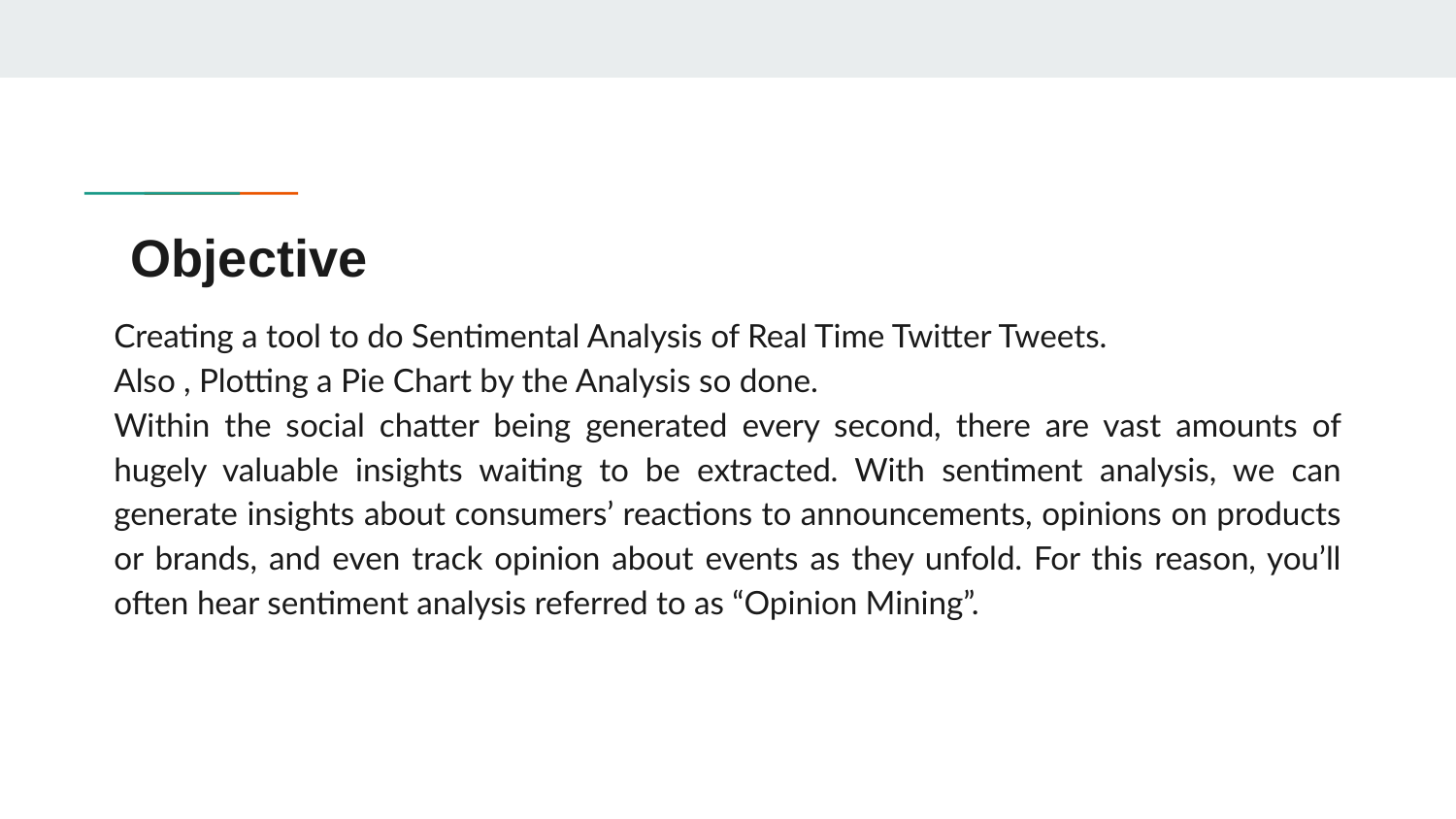

# Objective
Creating a tool to do Sentimental Analysis of Real Time Twitter Tweets.
Also , Plotting a Pie Chart by the Analysis so done.
Within the social chatter being generated every second, there are vast amounts of hugely valuable insights waiting to be extracted. With sentiment analysis, we can generate insights about consumers’ reactions to announcements, opinions on products or brands, and even track opinion about events as they unfold. For this reason, you’ll often hear sentiment analysis referred to as “Opinion Mining”.